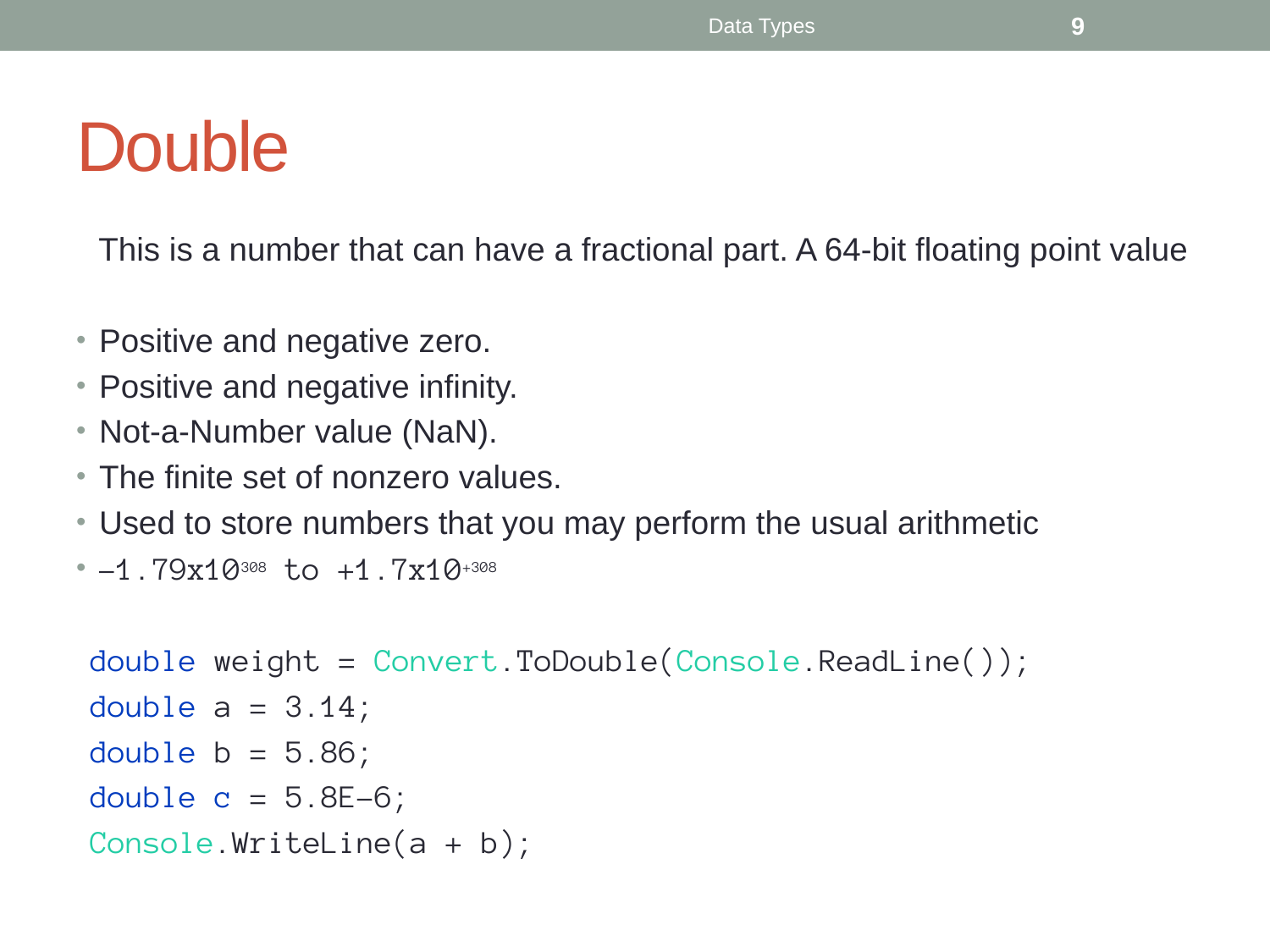

Data Types
9
# Double
This is a number that can have a fractional part. A 64-bit floating point value

Positive and negative zero.
Positive and negative infinity.
Not-a-Number value (NaN).
The finite set of nonzero values.
Used to store numbers that you may perform the usual arithmetic
-1.79x10308 to +1.7x10+308

double weight = Convert.ToDouble(Console.ReadLine());
double a = 3.14;
double b = 5.86;
double c = 5.8E-6;
Console.WriteLine(a + b);